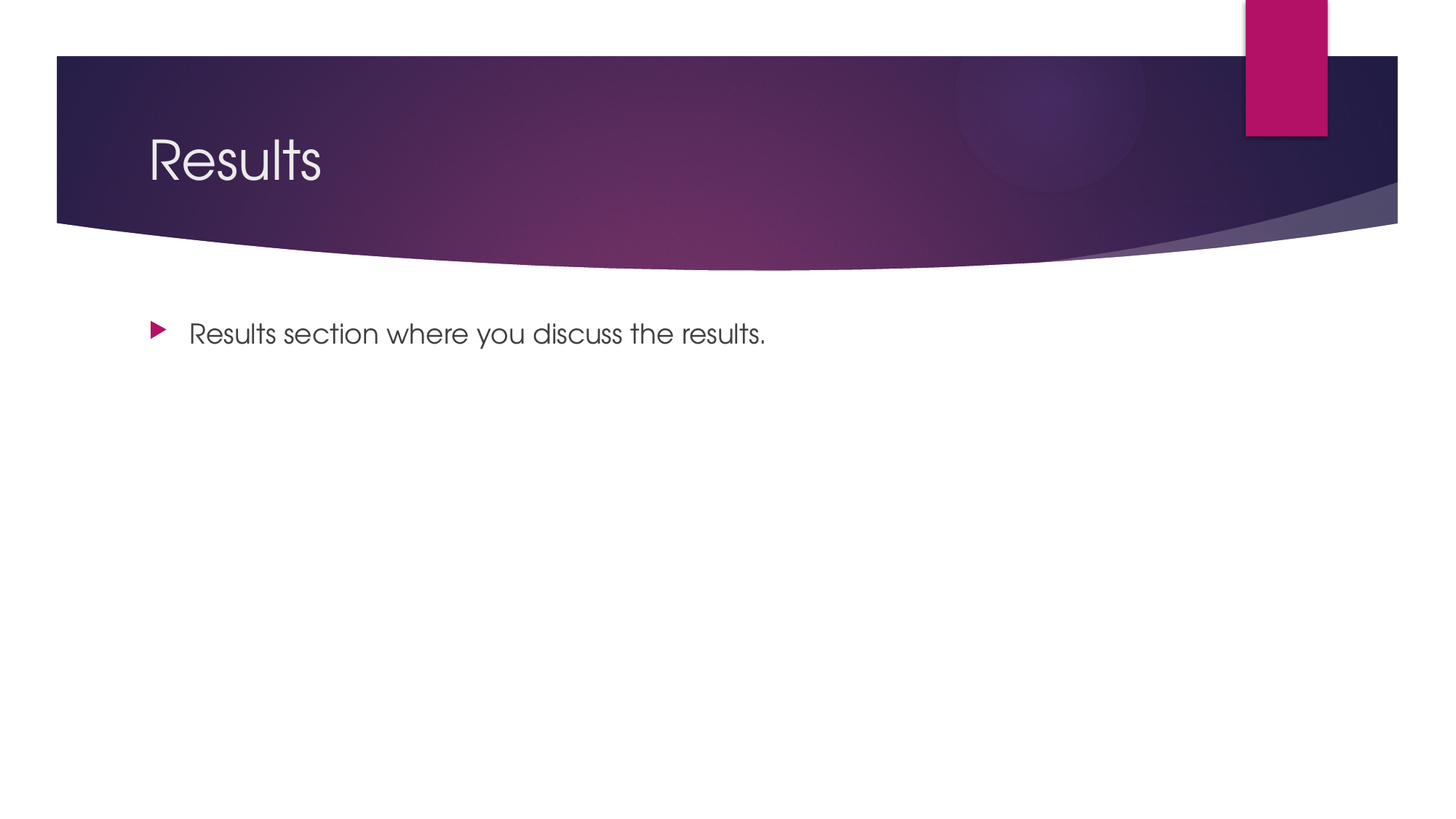

# Results
Results section where you discuss the results.